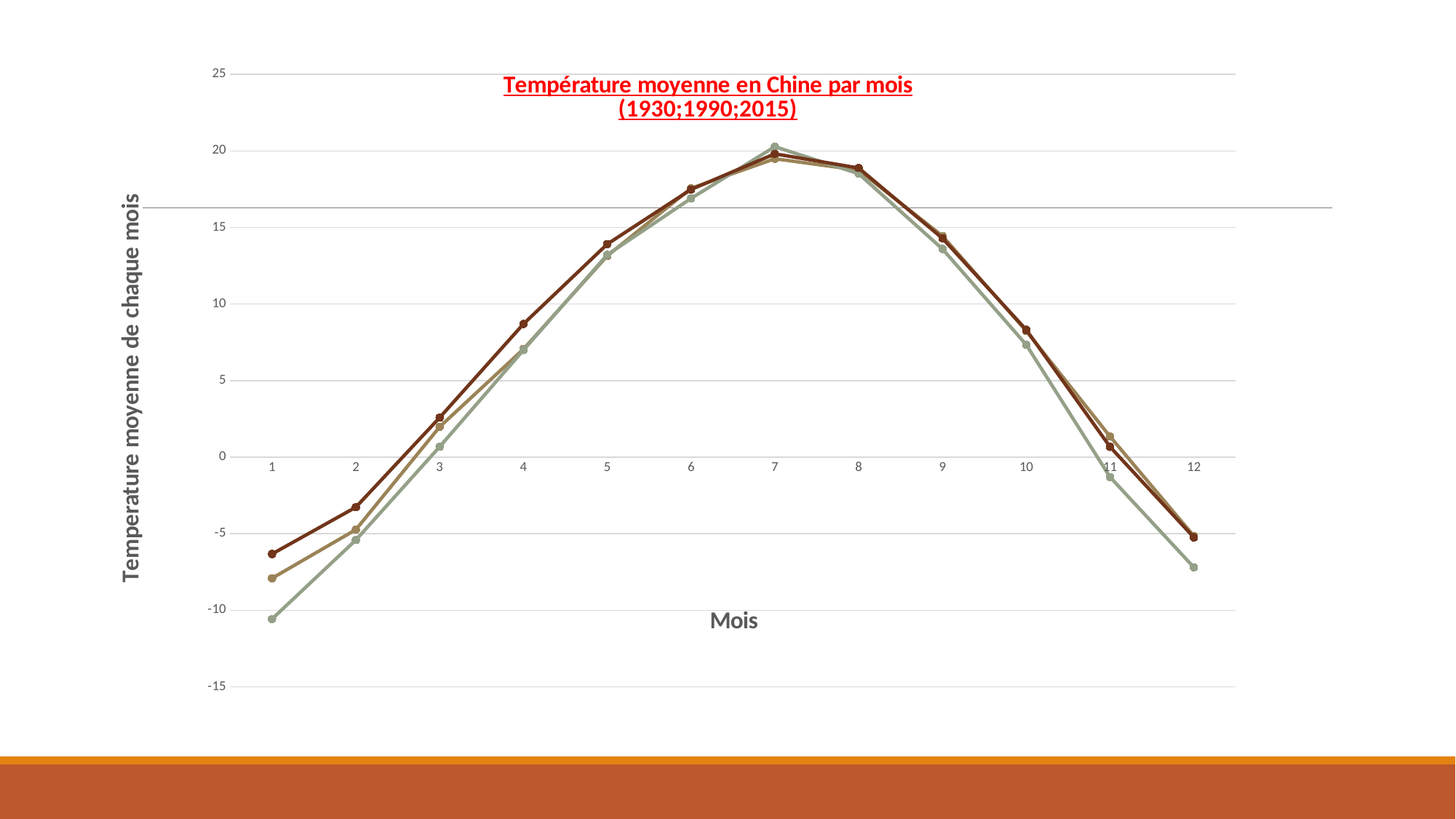

### Chart: Température moyenne en Chine par mois
(1930;1990;2015)

| Category |  |  |  |
|---|---|---|---|